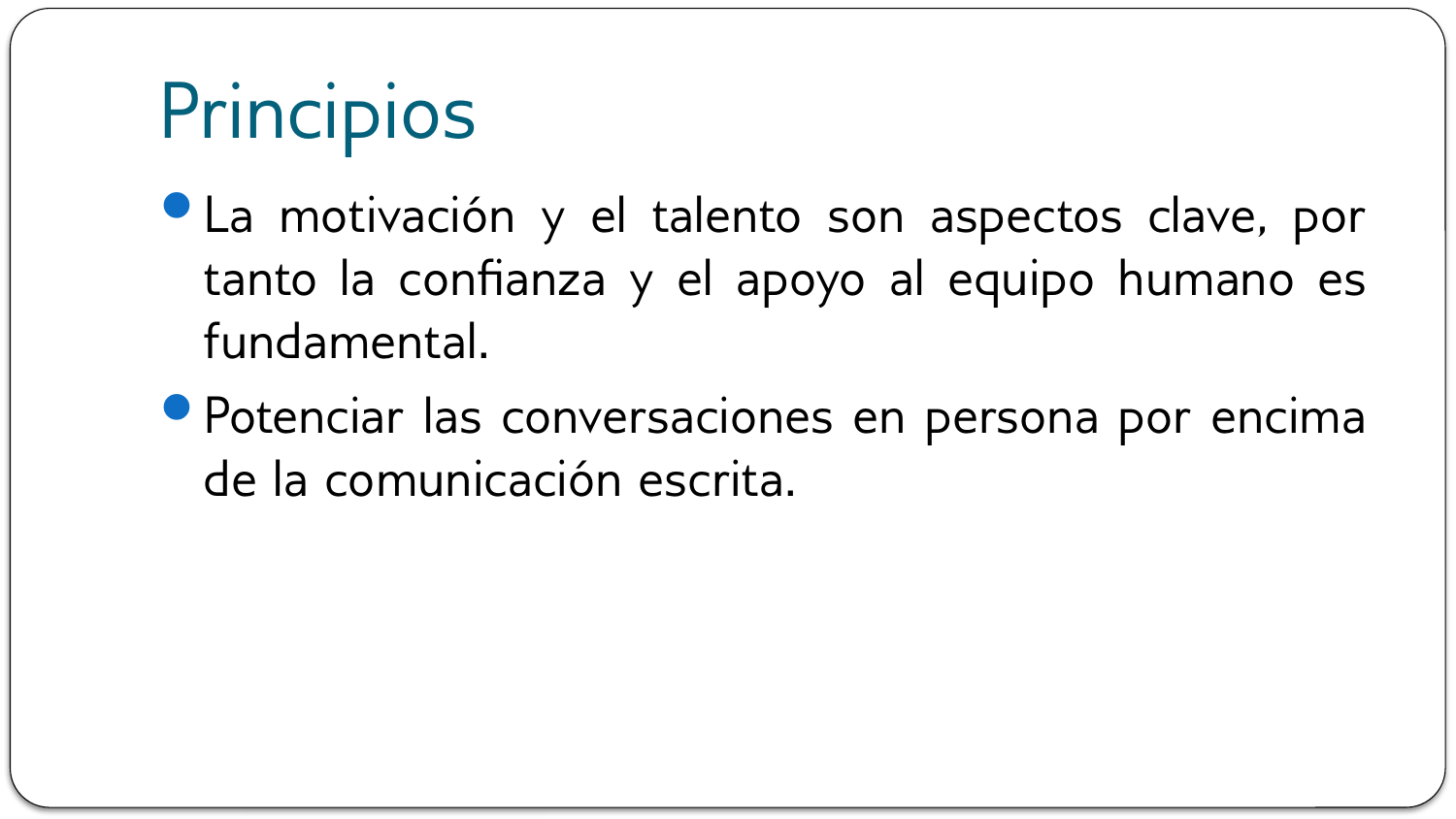

# Principios
La motivación y el talento son aspectos clave, por tanto la confianza y el apoyo al equipo humano es fundamental.
Potenciar las conversaciones en persona por encima de la comunicación escrita.